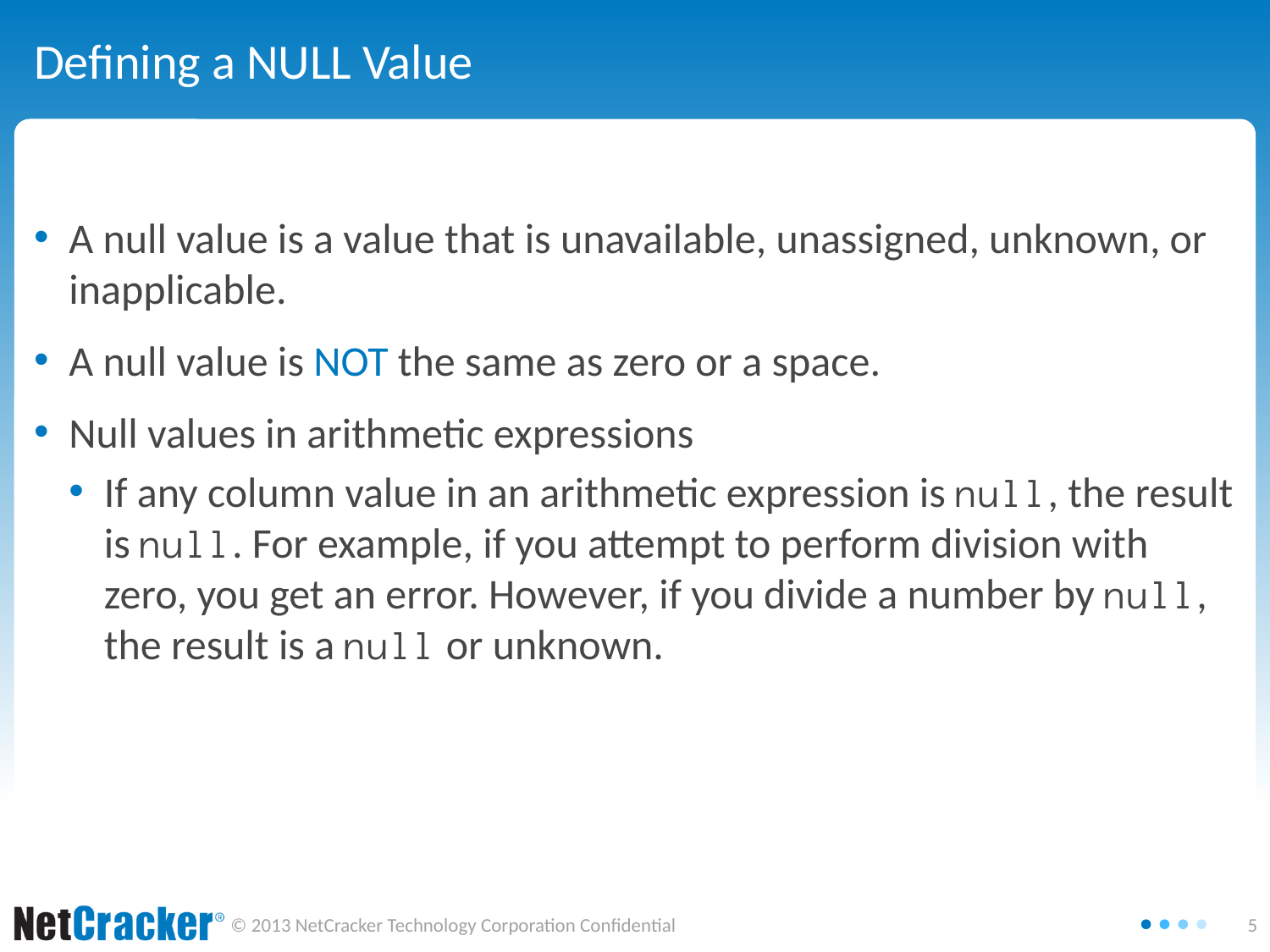

# Defining a NULL Value

A null value is a value that is unavailable, unassigned, unknown, or inapplicable.
A null value is NOT the same as zero or a space.
Null values in arithmetic expressions
If any column value in an arithmetic expression is null, the result is null. For example, if you attempt to perform division with zero, you get an error. However, if you divide a number by null, the result is a null or unknown.